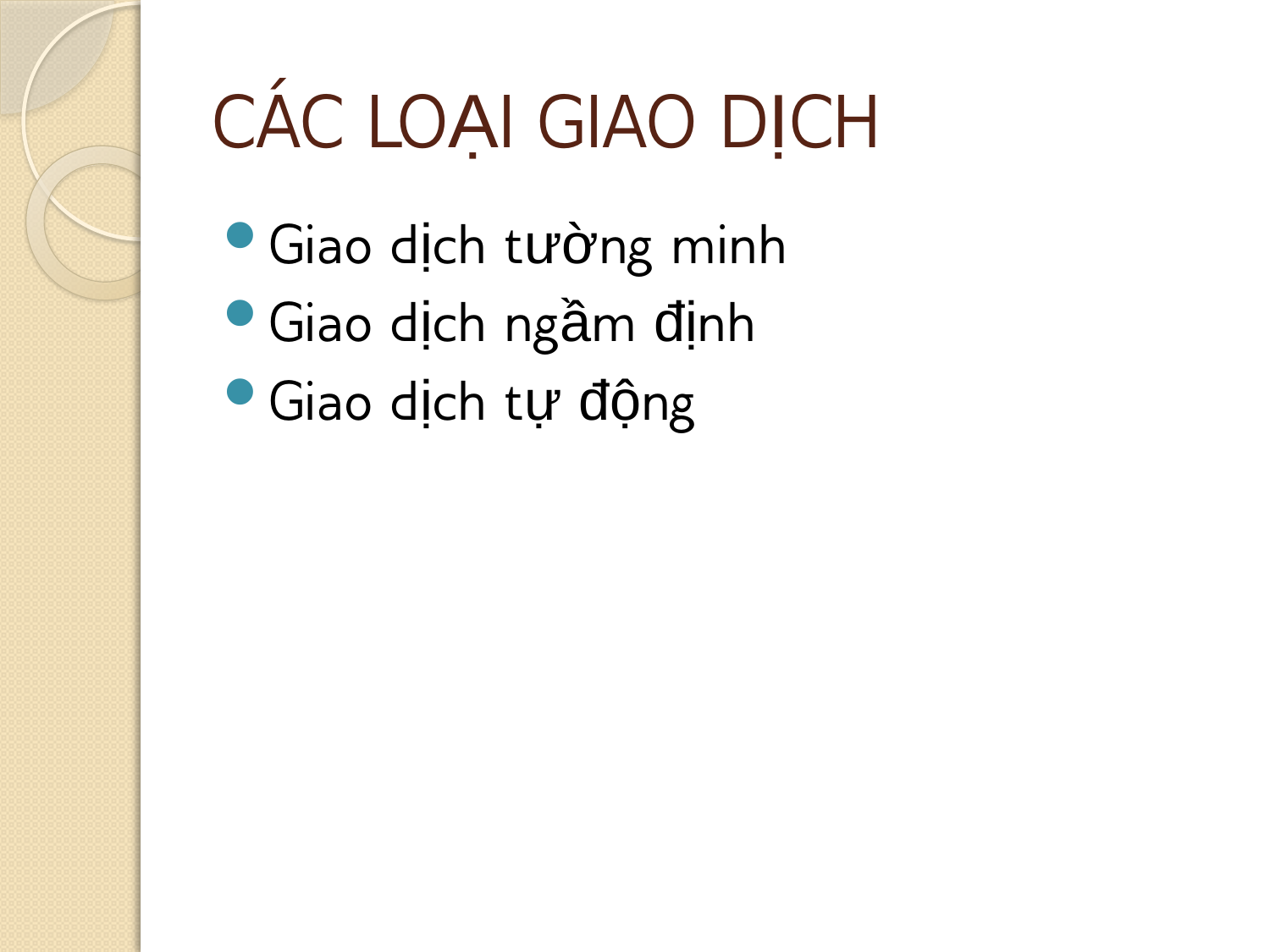

# CÁC LOẠI GIAO DỊCH
Giao dịch tường minh
Giao dịch ngầm định
Giao dịch tự động